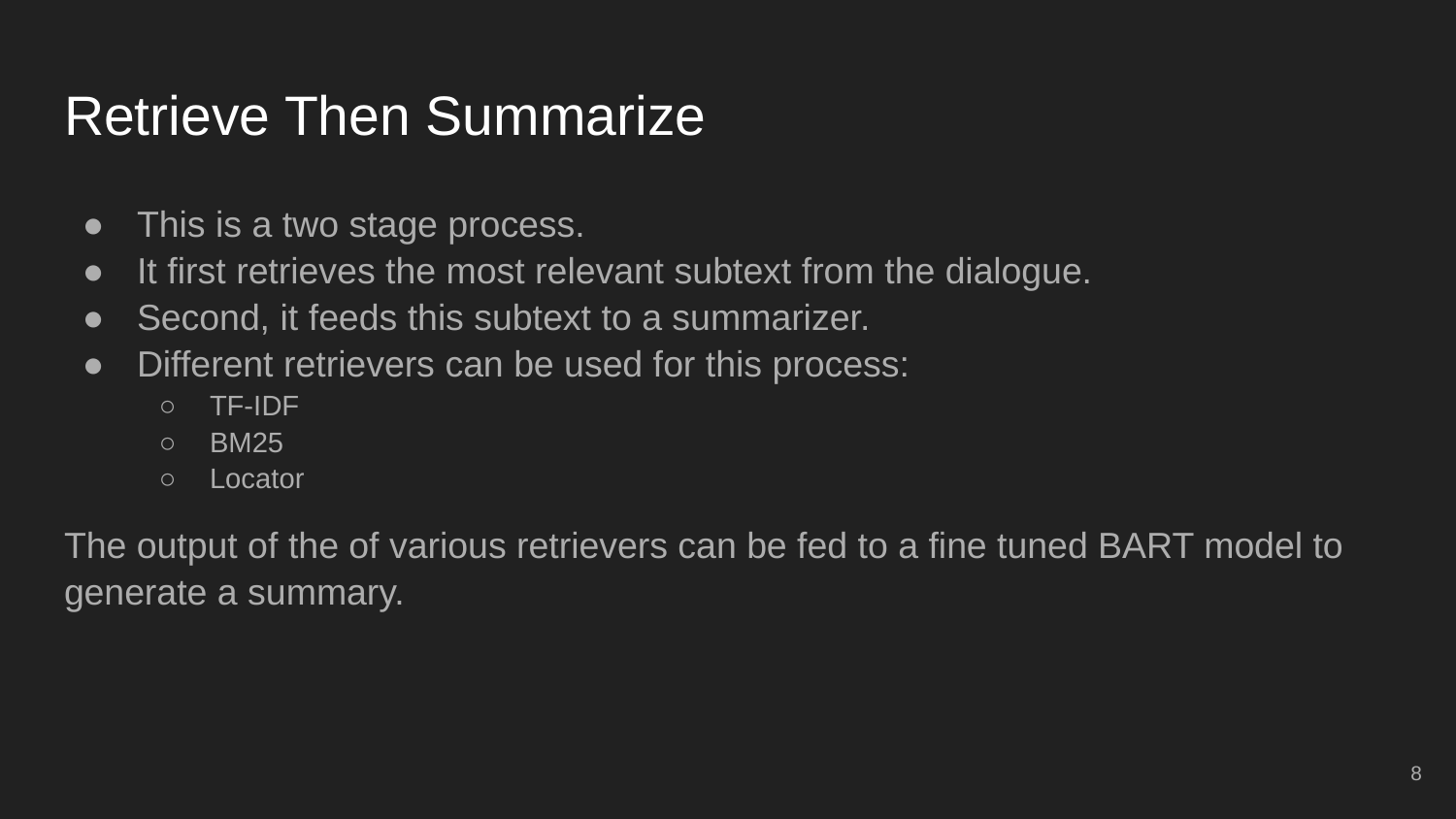

# Retrieve Then Summarize
This is a two stage process.
It first retrieves the most relevant subtext from the dialogue.
Second, it feeds this subtext to a summarizer.
Different retrievers can be used for this process:
TF-IDF
BM25
Locator
The output of the of various retrievers can be fed to a fine tuned BART model to generate a summary.
8